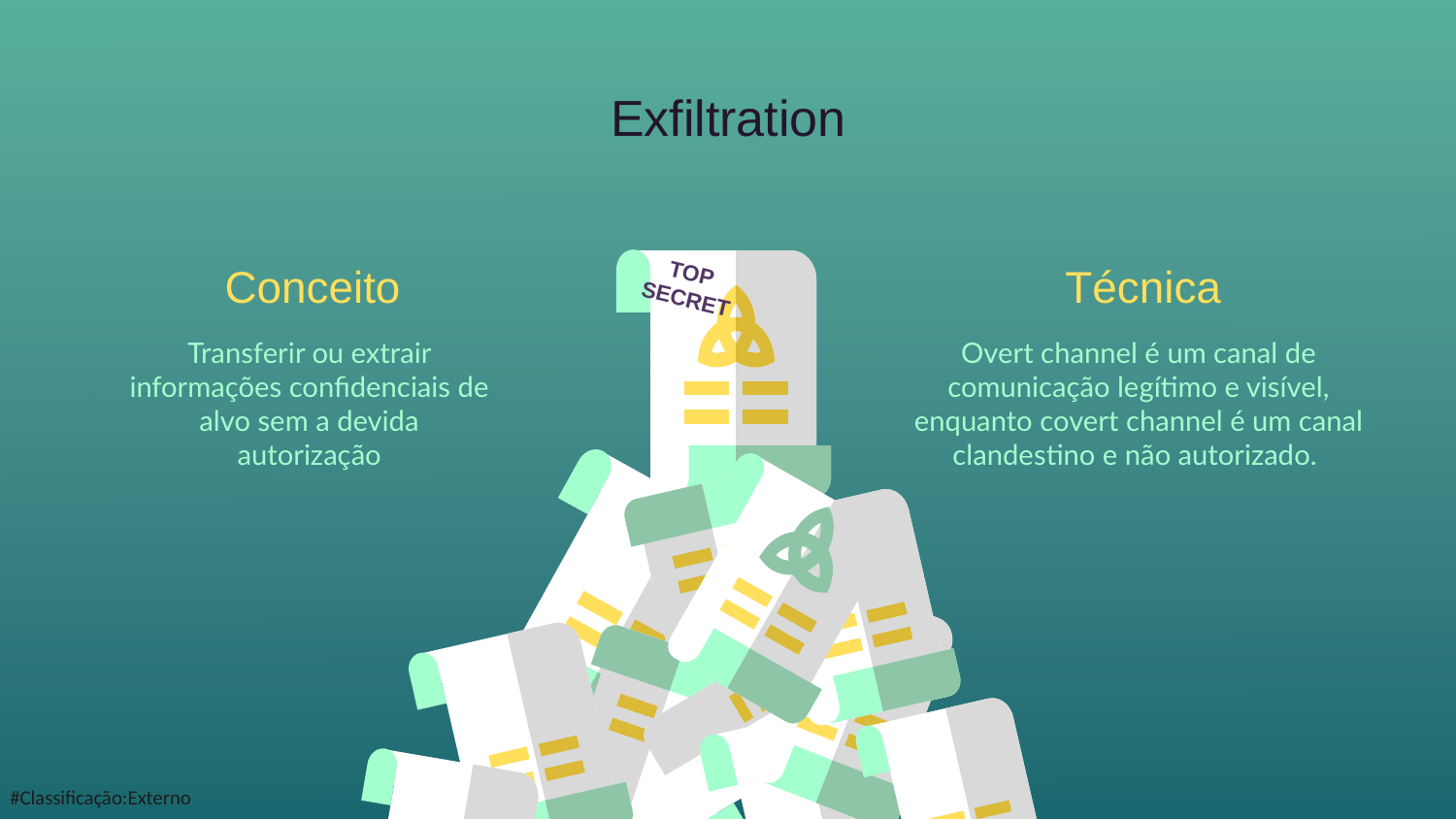

# Exfiltration

Conceito
Técnica
TOP
SECRET
Transferir ou extrair informações confidenciais de alvo sem a devida autorização
Overt channel é um canal de comunicação legítimo e visível, enquanto covert channel é um canal clandestino e não autorizado.